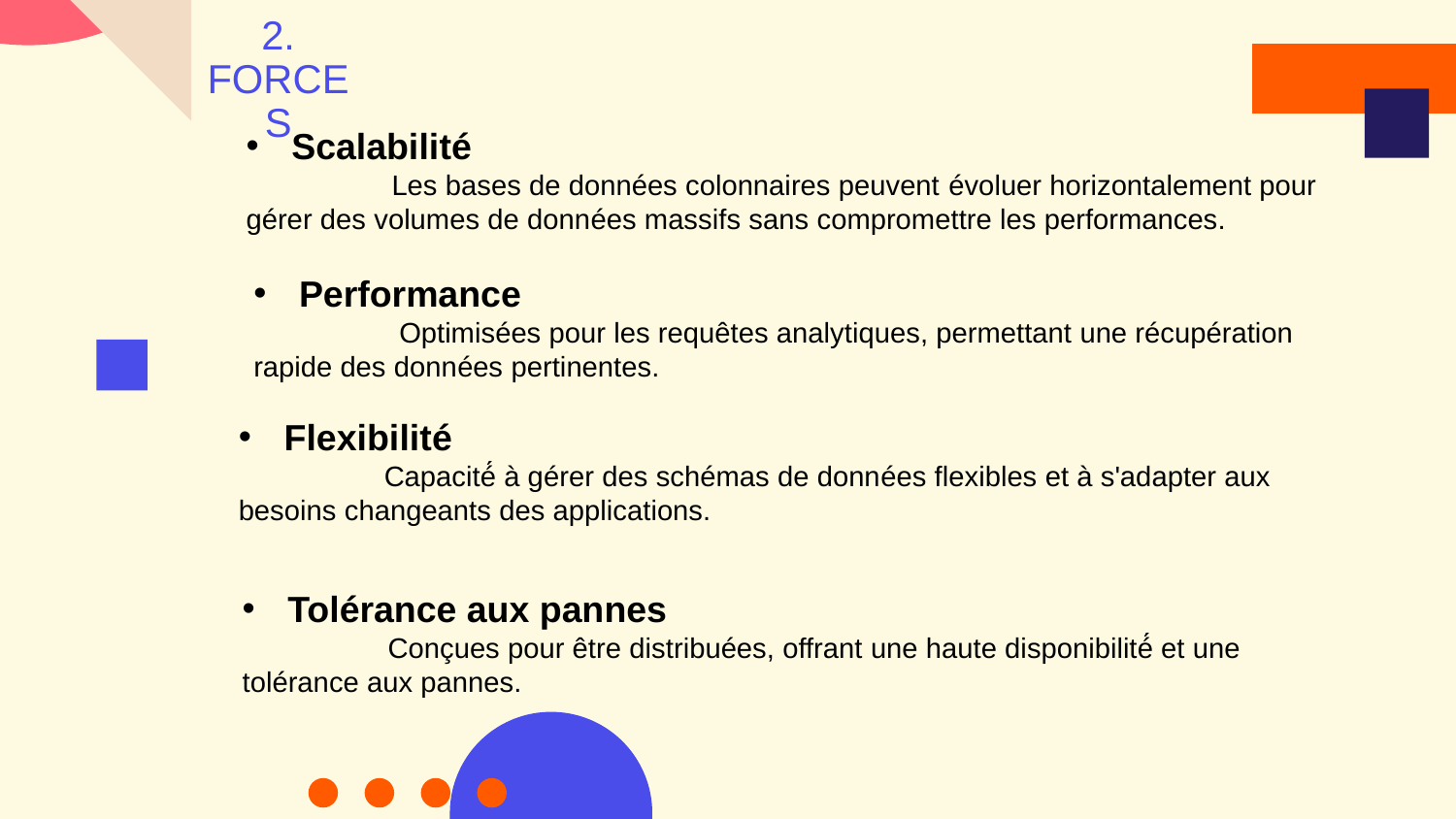

# 2. FORCES

Scalabilité
	Les bases de données colonnaires peuvent évoluer horizontalement pour gérer des volumes de données massifs sans compromettre les performances.
Performance
	Optimisées pour les requêtes analytiques, permettant une récupération rapide des données pertinentes.

Flexibilité
	Capacité́ à gérer des schémas de données flexibles et à s'adapter aux besoins changeants des applications.
Tolérance aux pannes
	Conçues pour être distribuées, offrant une haute disponibilité́ et une tolérance aux pannes.